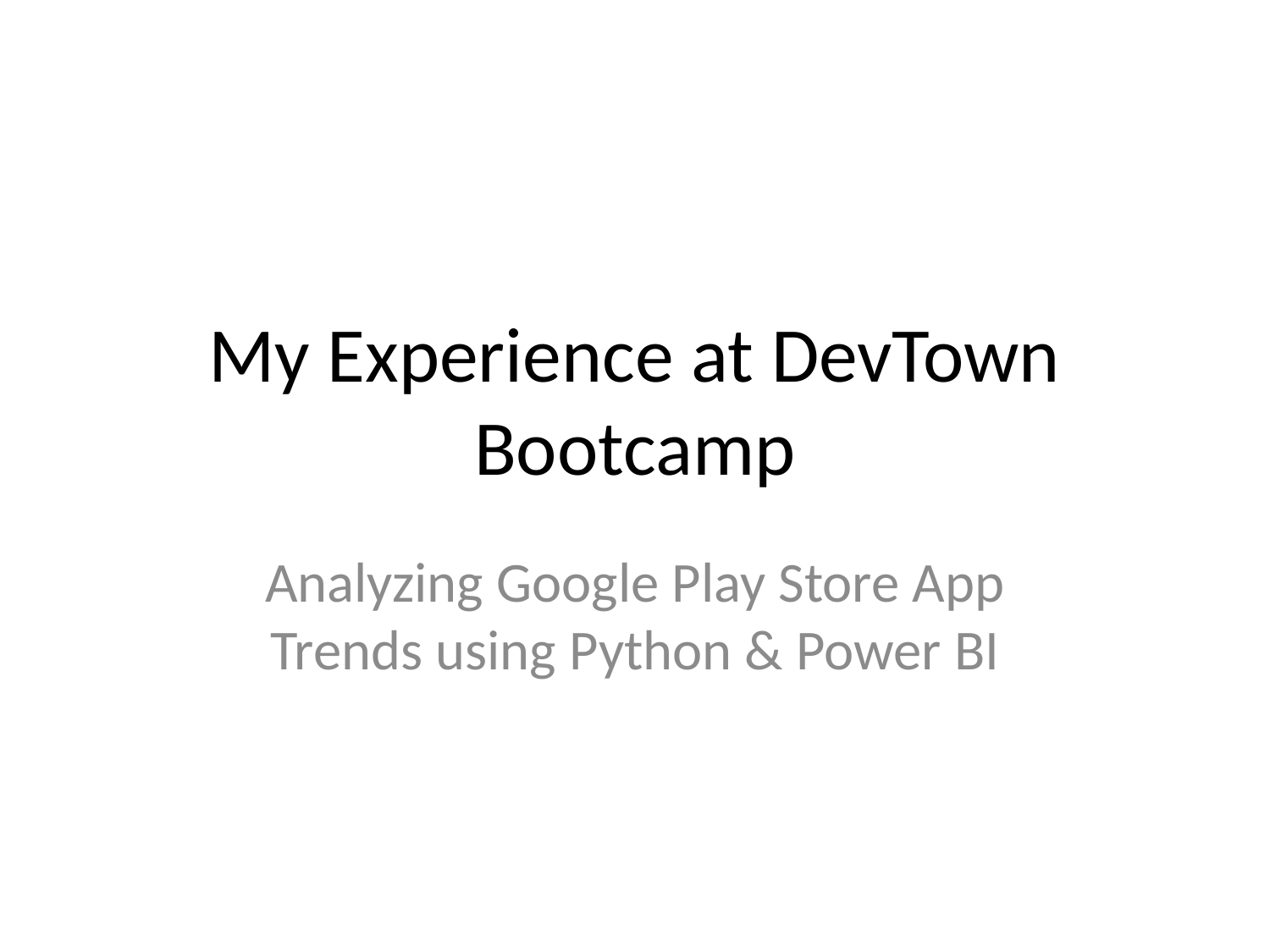

# My Experience at DevTown Bootcamp
Analyzing Google Play Store App Trends using Python & Power BI